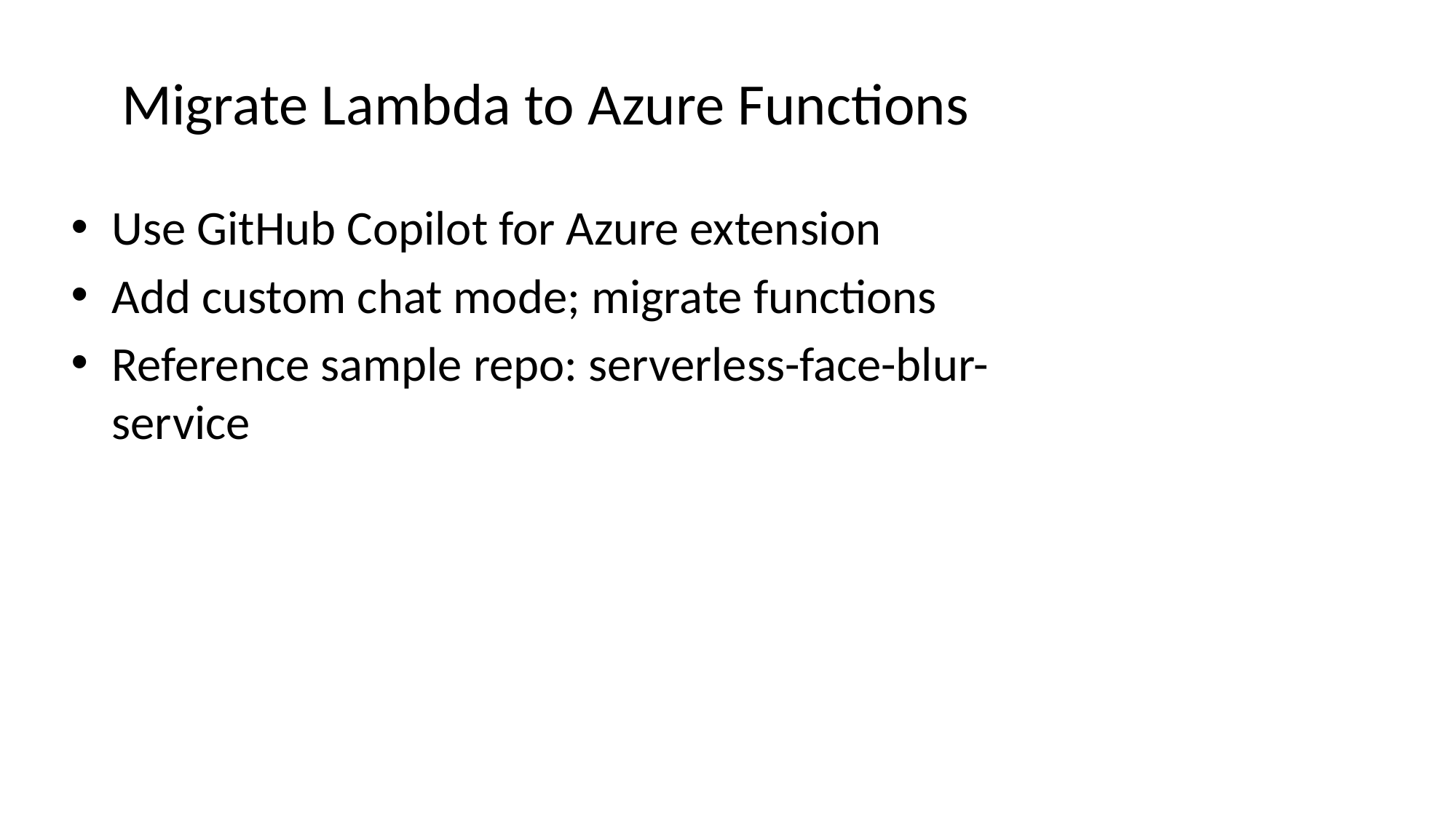

# Migrate Lambda to Azure Functions
Use GitHub Copilot for Azure extension
Add custom chat mode; migrate functions
Reference sample repo: serverless-face-blur-service